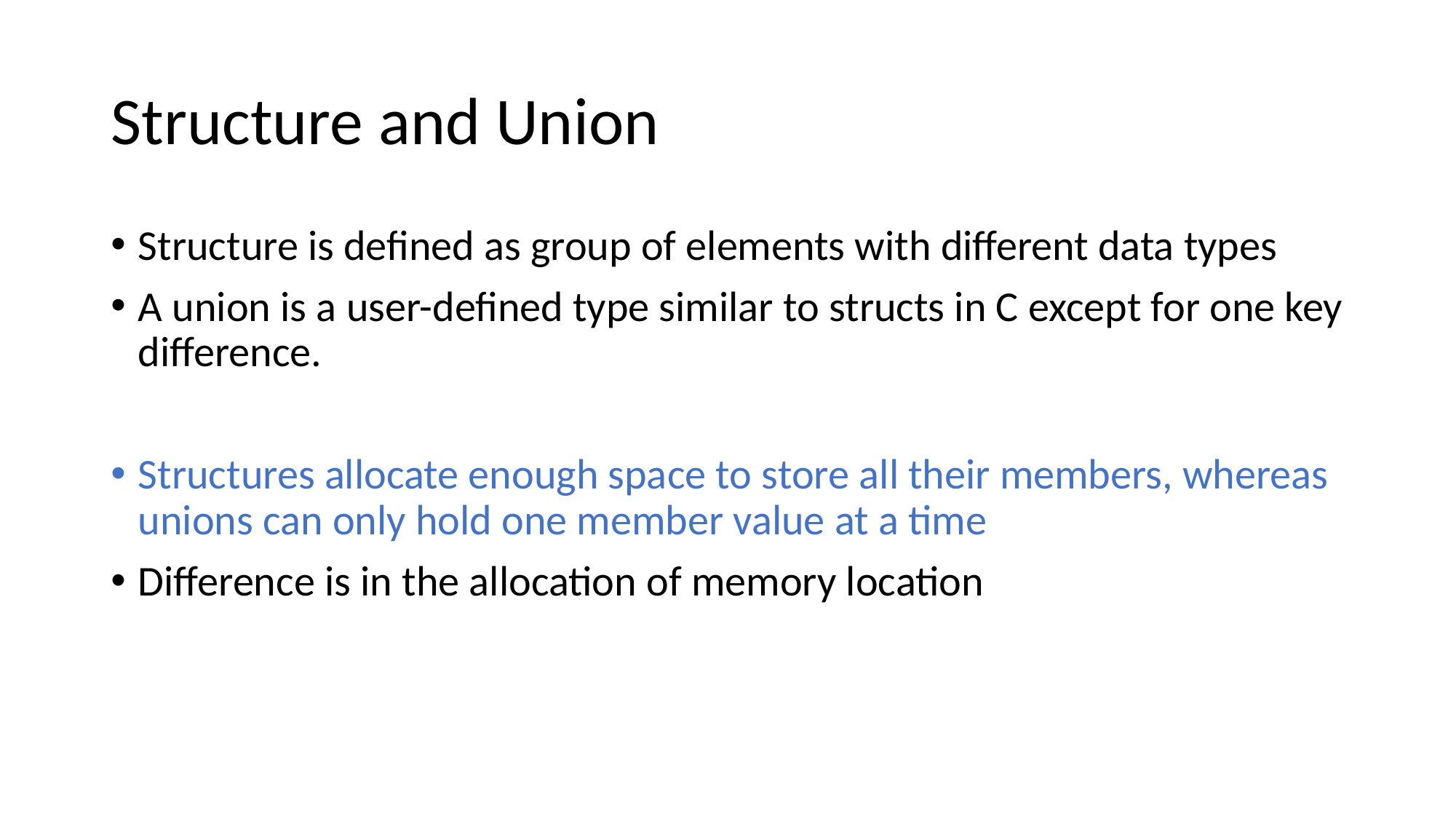

# Structure and Union
Structure is defined as group of elements with different data types
A union is a user-defined type similar to structs in C except for one key difference.

Structures allocate enough space to store all their members, whereas unions can only hold one member value at a time
Difference is in the allocation of memory location